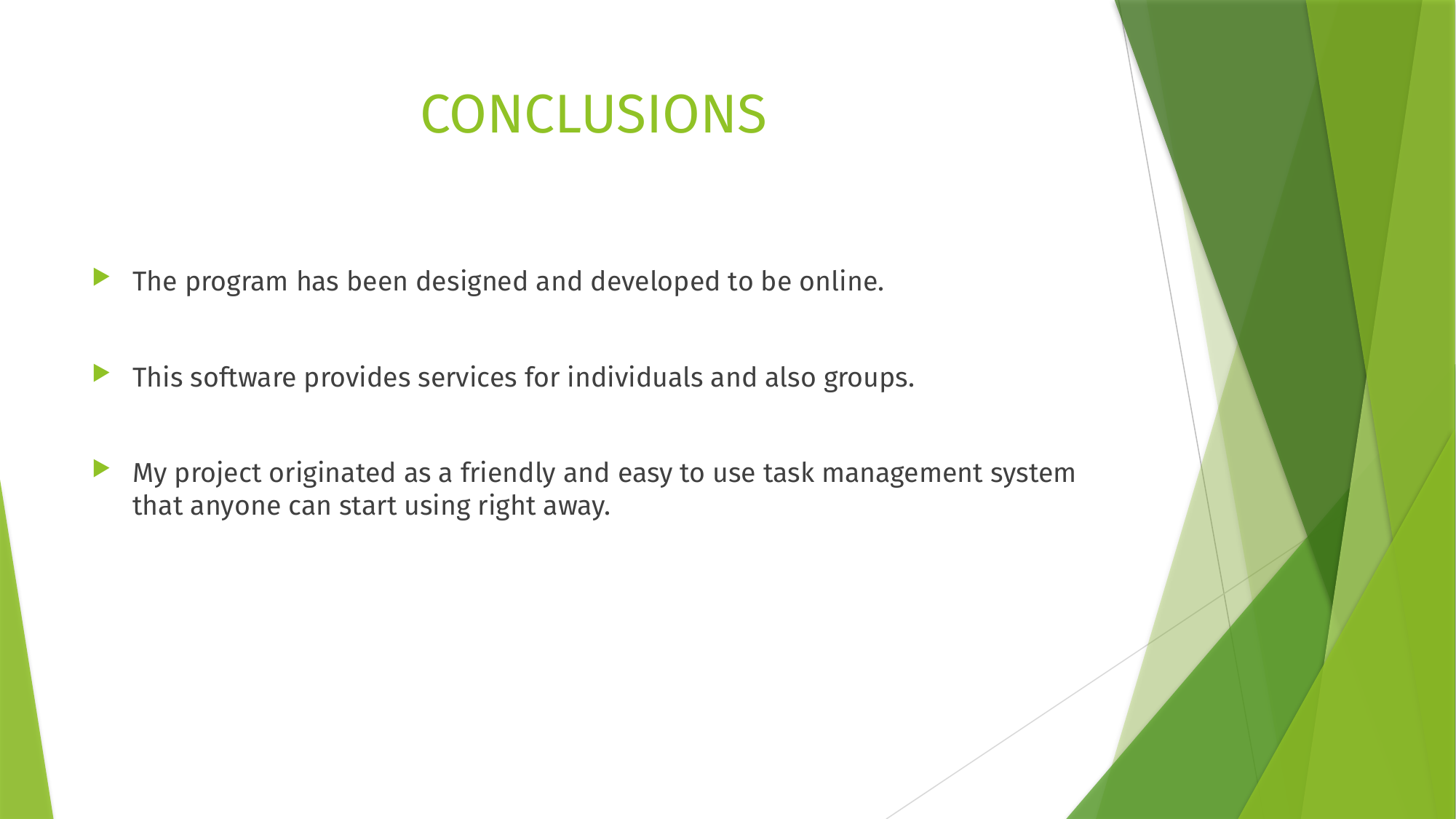

# CONCLUSIONS
The program has been designed and developed to be online.

This software provides services for individuals and also groups.

My project originated as a friendly and easy to use task management system that anyone can start using right away.